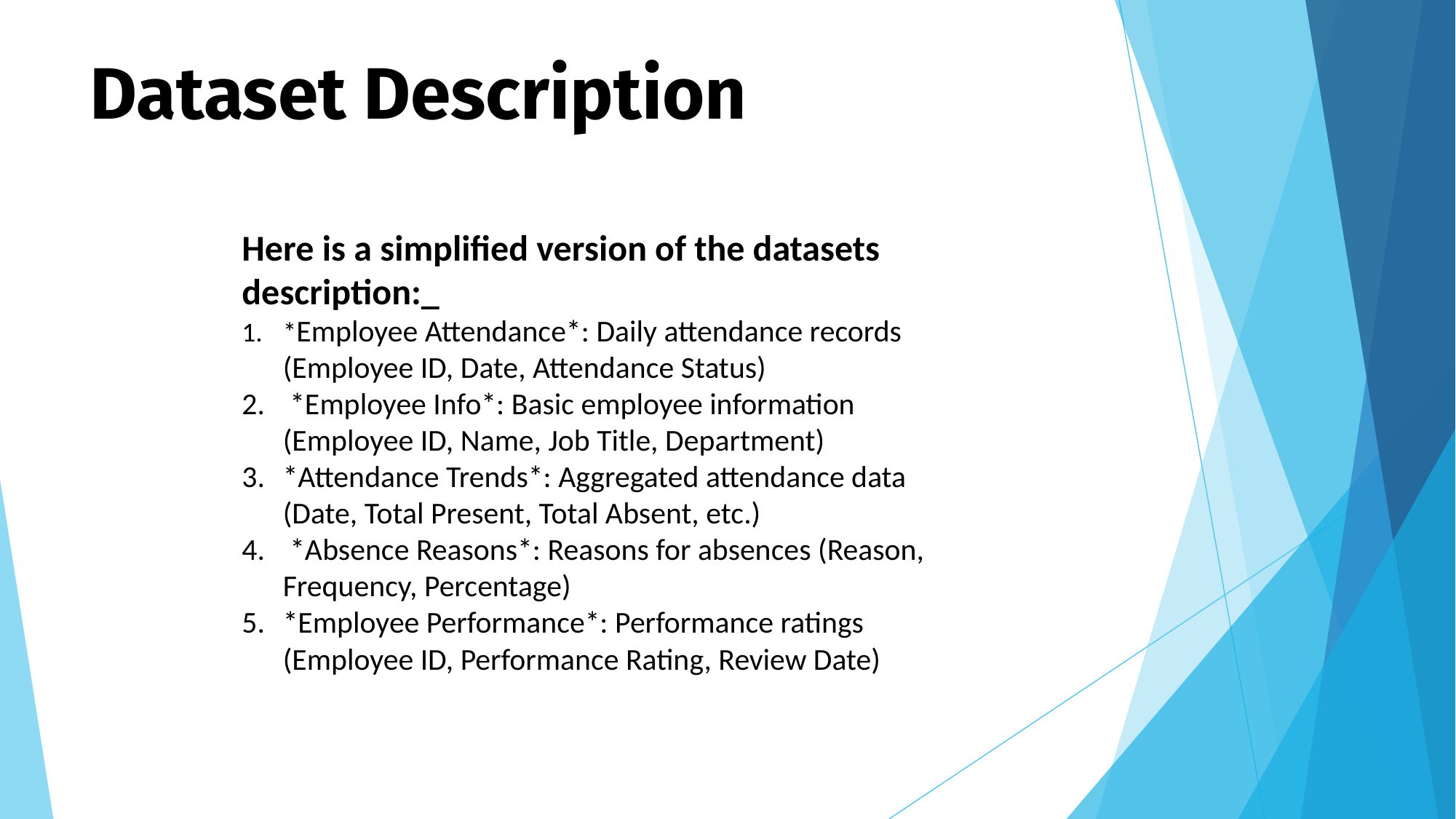

# Dataset Description
Here is a simplified version of the datasets description:_
*Employee Attendance*: Daily attendance records (Employee ID, Date, Attendance Status)
 *Employee Info*: Basic employee information (Employee ID, Name, Job Title, Department)
*Attendance Trends*: Aggregated attendance data (Date, Total Present, Total Absent, etc.)
 *Absence Reasons*: Reasons for absences (Reason, Frequency, Percentage)
*Employee Performance*: Performance ratings (Employee ID, Performance Rating, Review Date)